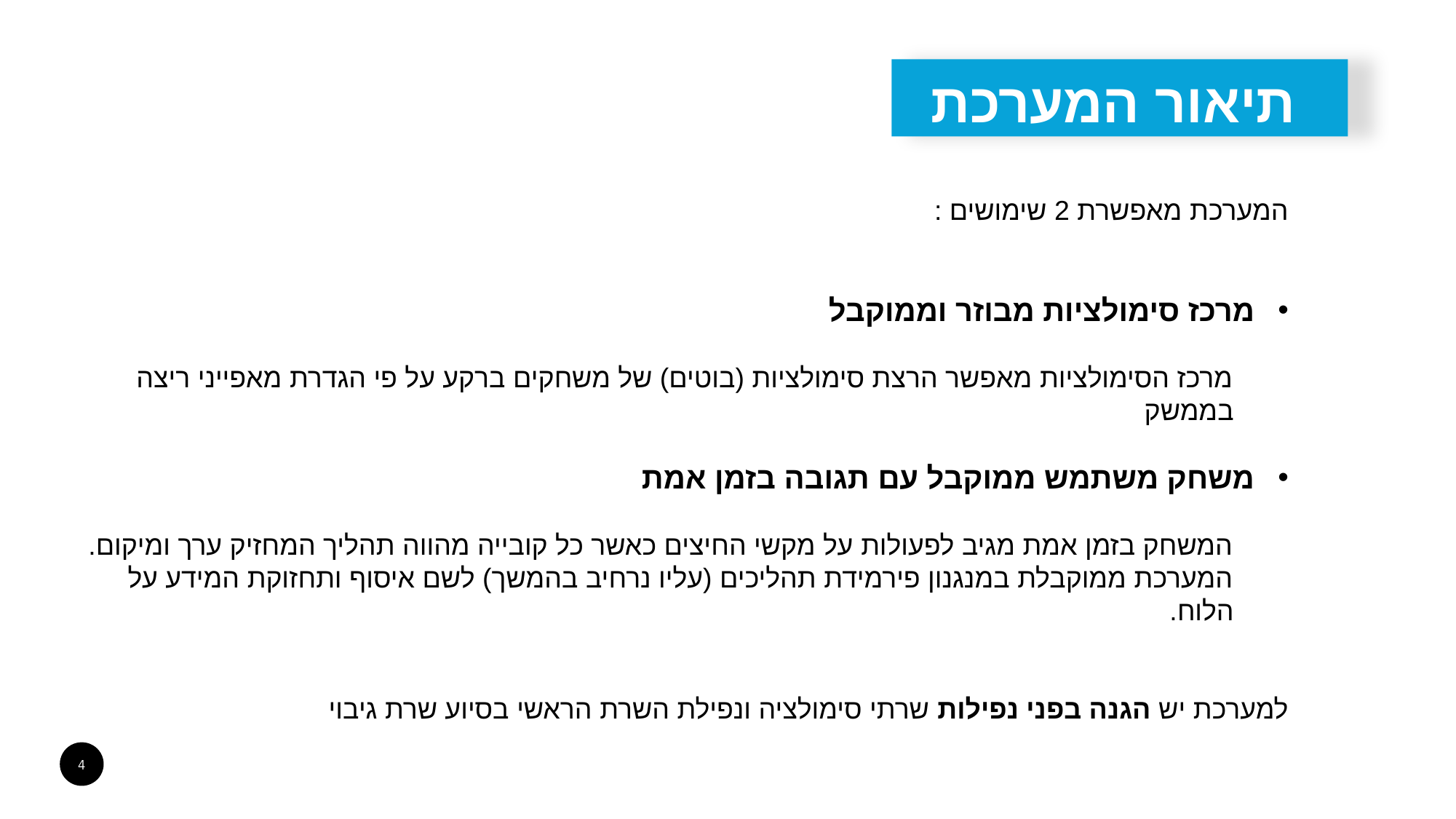

# תיאור המערכת
המערכת מאפשרת 2 שימושים :

מרכז סימולציות מבוזר וממוקבל

מרכז הסימולציות מאפשר הרצת סימולציות (בוטים) של משחקים ברקע על פי הגדרת מאפייני ריצה בממשק

משחק משתמש ממוקבל עם תגובה בזמן אמת

המשחק בזמן אמת מגיב לפעולות על מקשי החיצים כאשר כל קובייה מהווה תהליך המחזיק ערך ומיקום. המערכת ממוקבלת במנגנון פירמידת תהליכים (עליו נרחיב בהמשך) לשם איסוף ותחזוקת המידע על הלוח.

למערכת יש הגנה בפני נפילות שרתי סימולציה ונפילת השרת הראשי בסיוע שרת גיבוי

4